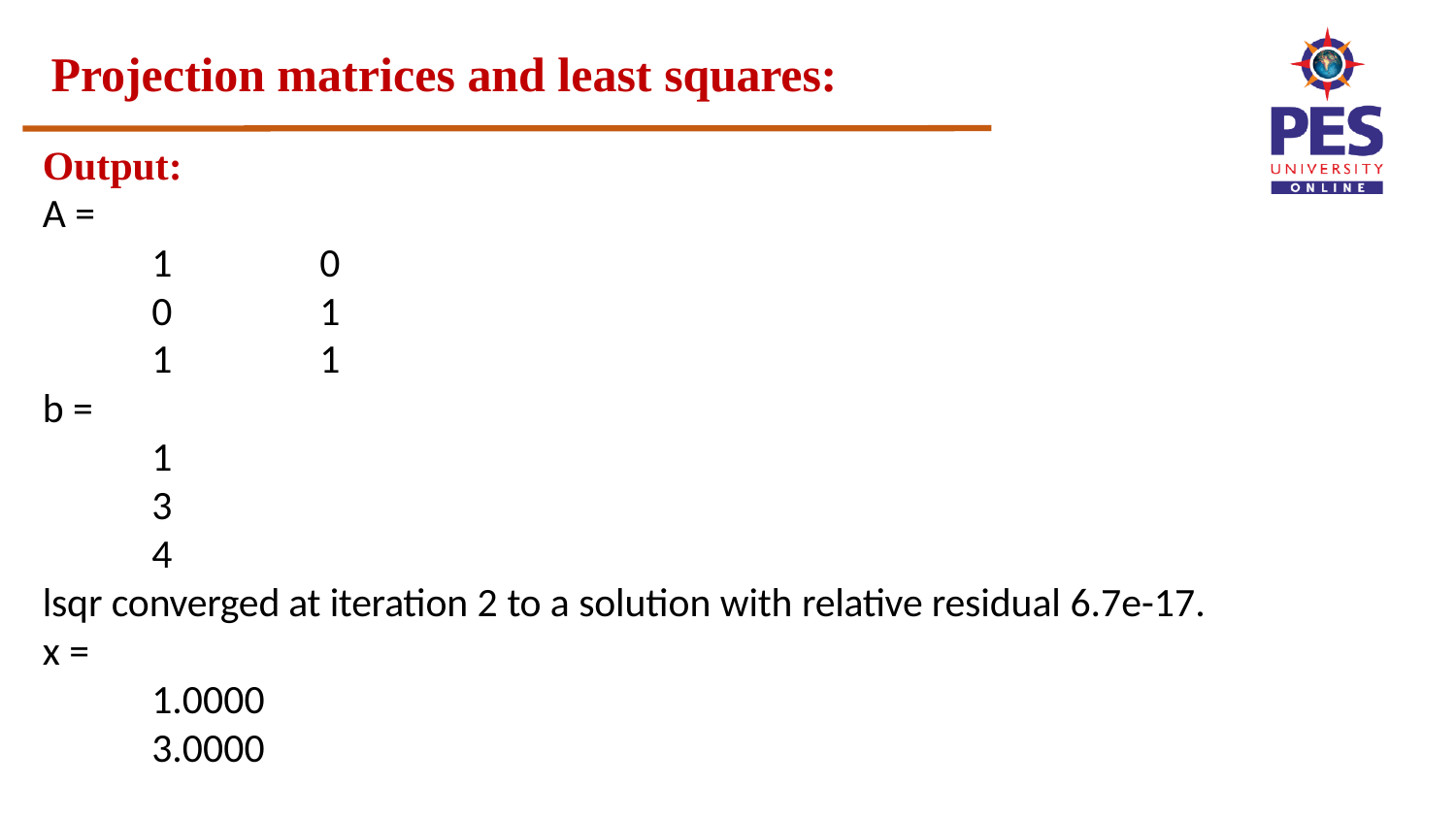

# Projection matrices and least squares:
Output:
A =
1	0
0	1
1	1
b =
1
3
4
lsqr converged at iteration 2 to a solution with relative residual 6.7e-17.  x =
1.0000
3.0000